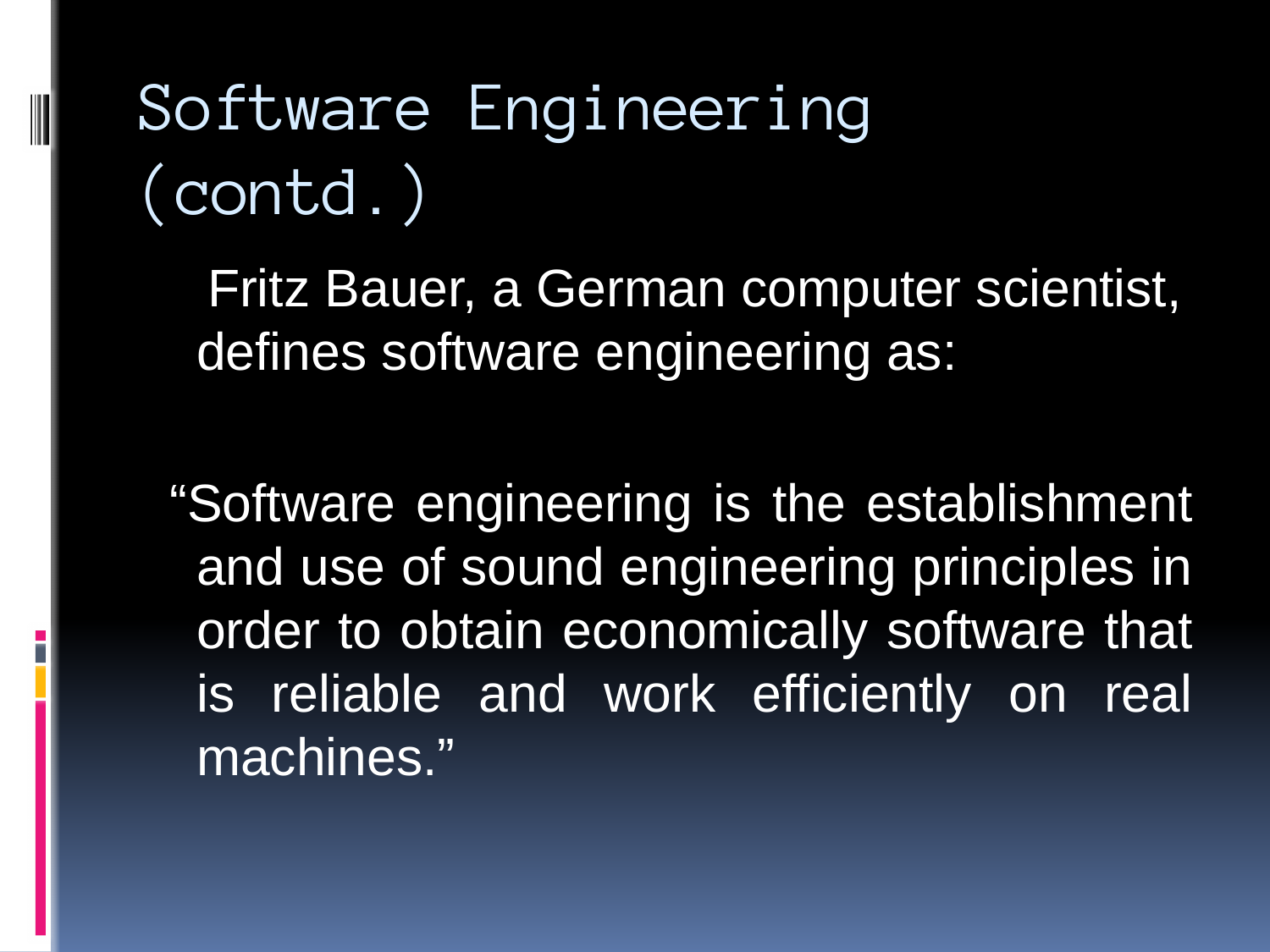

# Software Engineering (contd.)
    Fritz Bauer, a German computer scientist, defines software engineering as:

 “Software engineering is the establishment and use of sound engineering principles in order to obtain economically software that is reliable and work efficiently on real machines.”